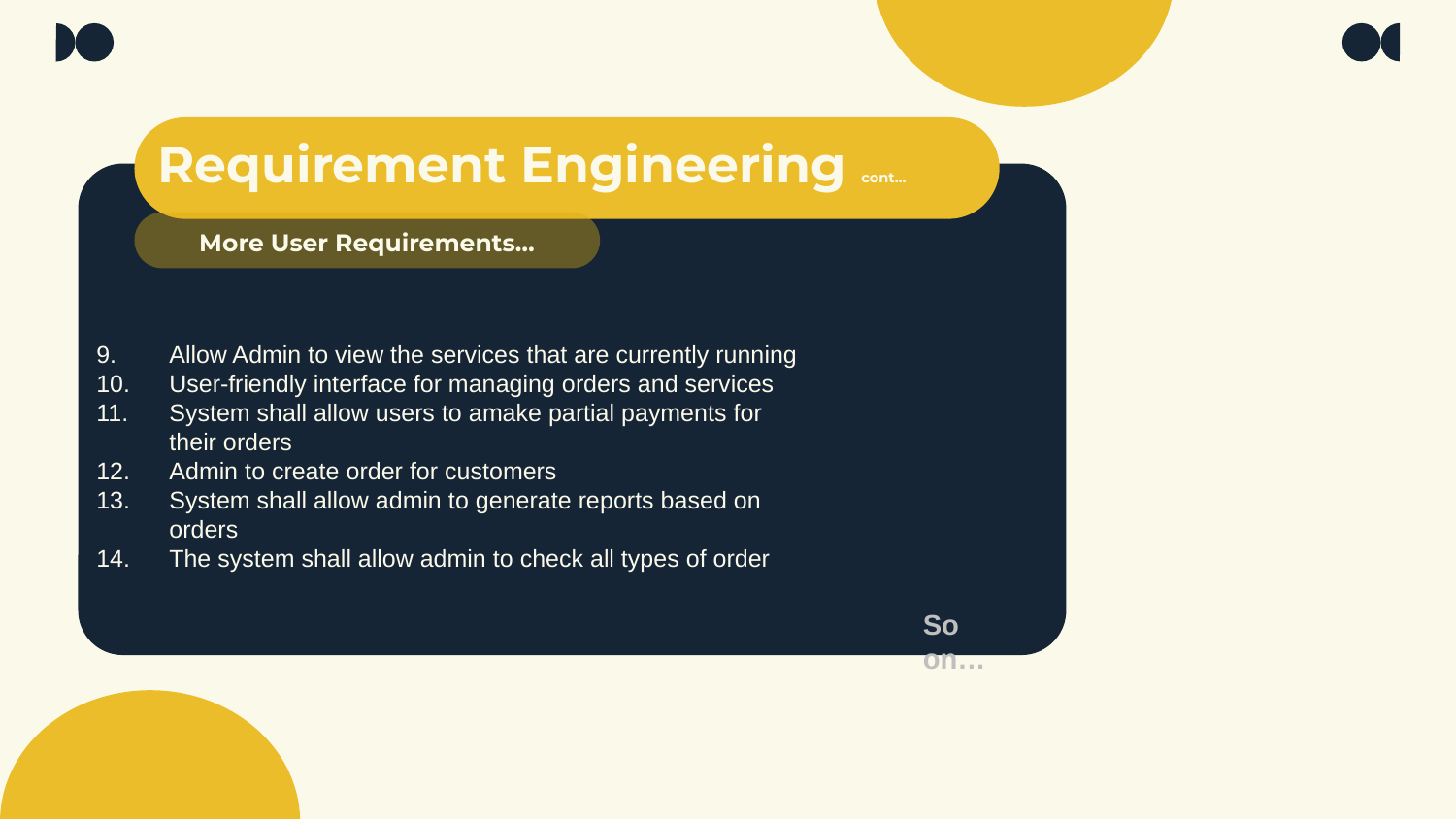

# Requirement Engineering cont…

More User Requirements…
Allow Admin to view the services that are currently running
User-friendly interface for managing orders and services
System shall allow users to amake partial payments for their orders
Admin to create order for customers
System shall allow admin to generate reports based on orders
The system shall allow admin to check all types of order

So on…